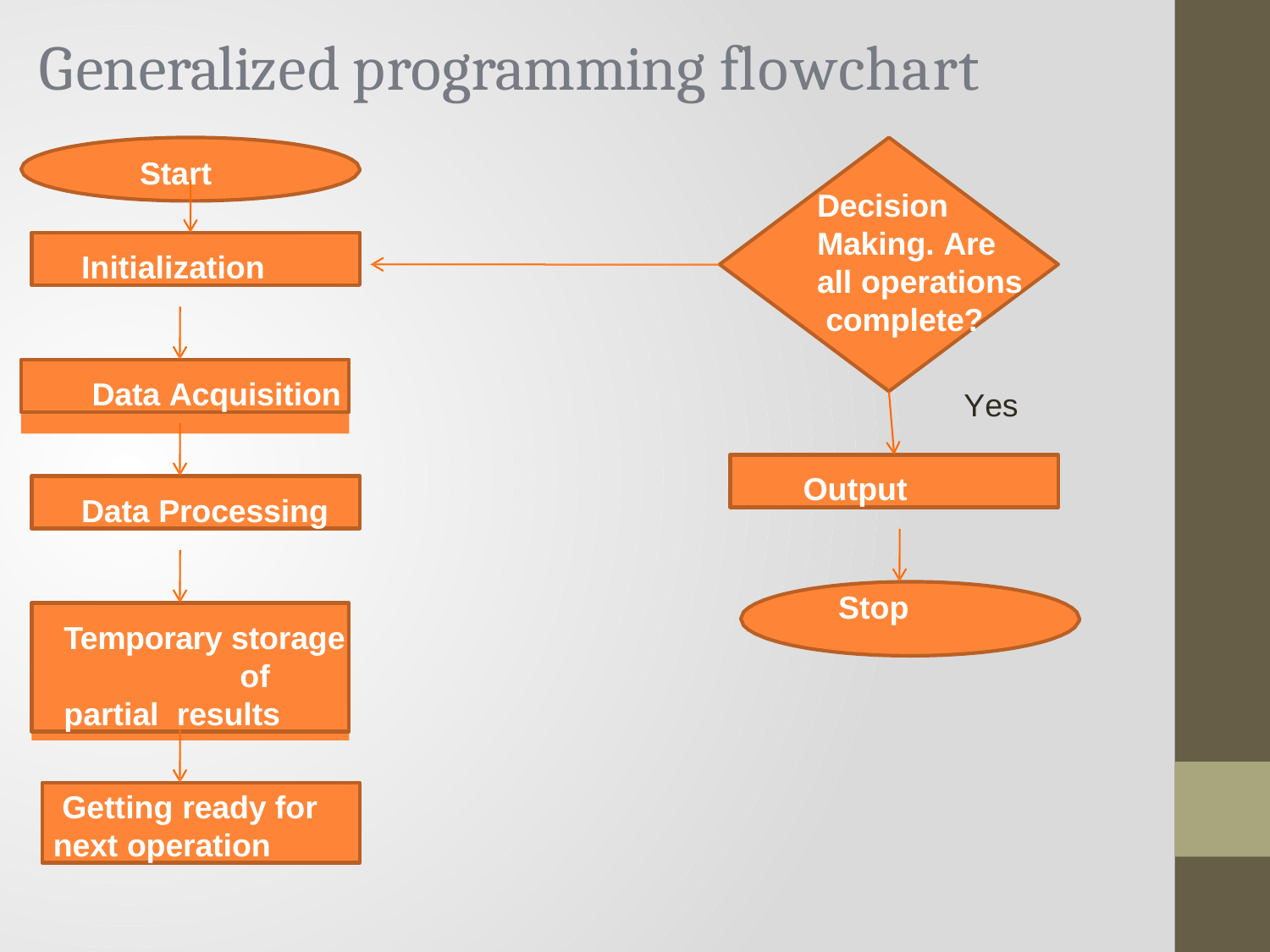

# Generalized programming flowchart

Start

Decision  Making. Are  all operations  complete?

Yes
Initialization

Data Acquisition

Output
Data Processing

Stop

Temporary storage 	 of	partial  results

Getting ready for
next operation